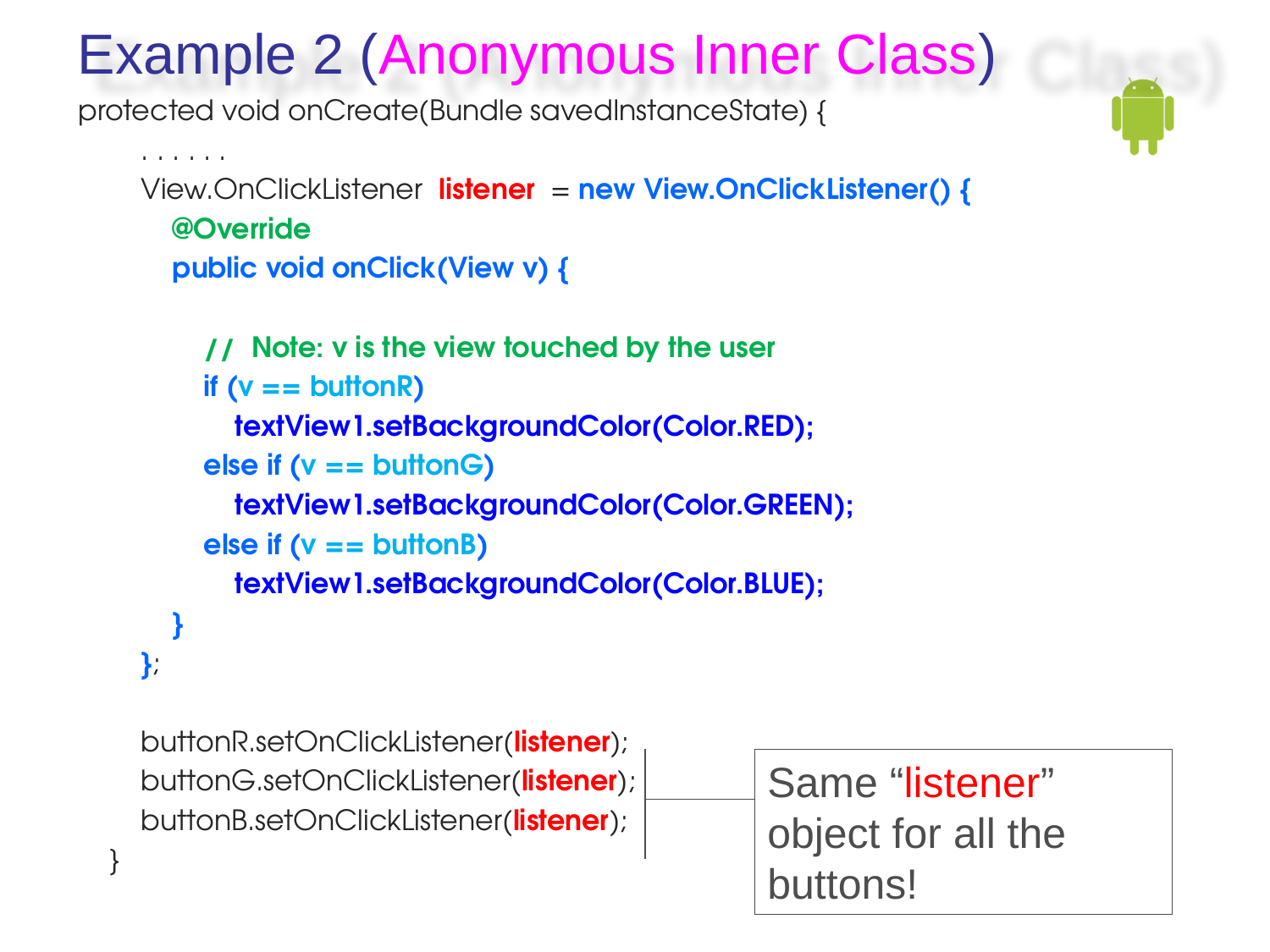

# Example 2 (Anonymous Inner Class)
protected void onCreate(Bundle savedInstanceState) {
        . . . . . .
        View.OnClickListener  listener  = new View.OnClickListener() {
            @Override
            public void onClick(View v) {

                //  Note: v is the view touched by the user
                if (v == buttonR)
                    textView1.setBackgroundColor(Color.RED);
                else if (v == buttonG)
                    textView1.setBackgroundColor(Color.GREEN);
                else if (v == buttonB)
                    textView1.setBackgroundColor(Color.BLUE);
            }
        };

        buttonR.setOnClickListener(listener);
        buttonG.setOnClickListener(listener);
        buttonB.setOnClickListener(listener);
    }

Same “listener” object for all the buttons!